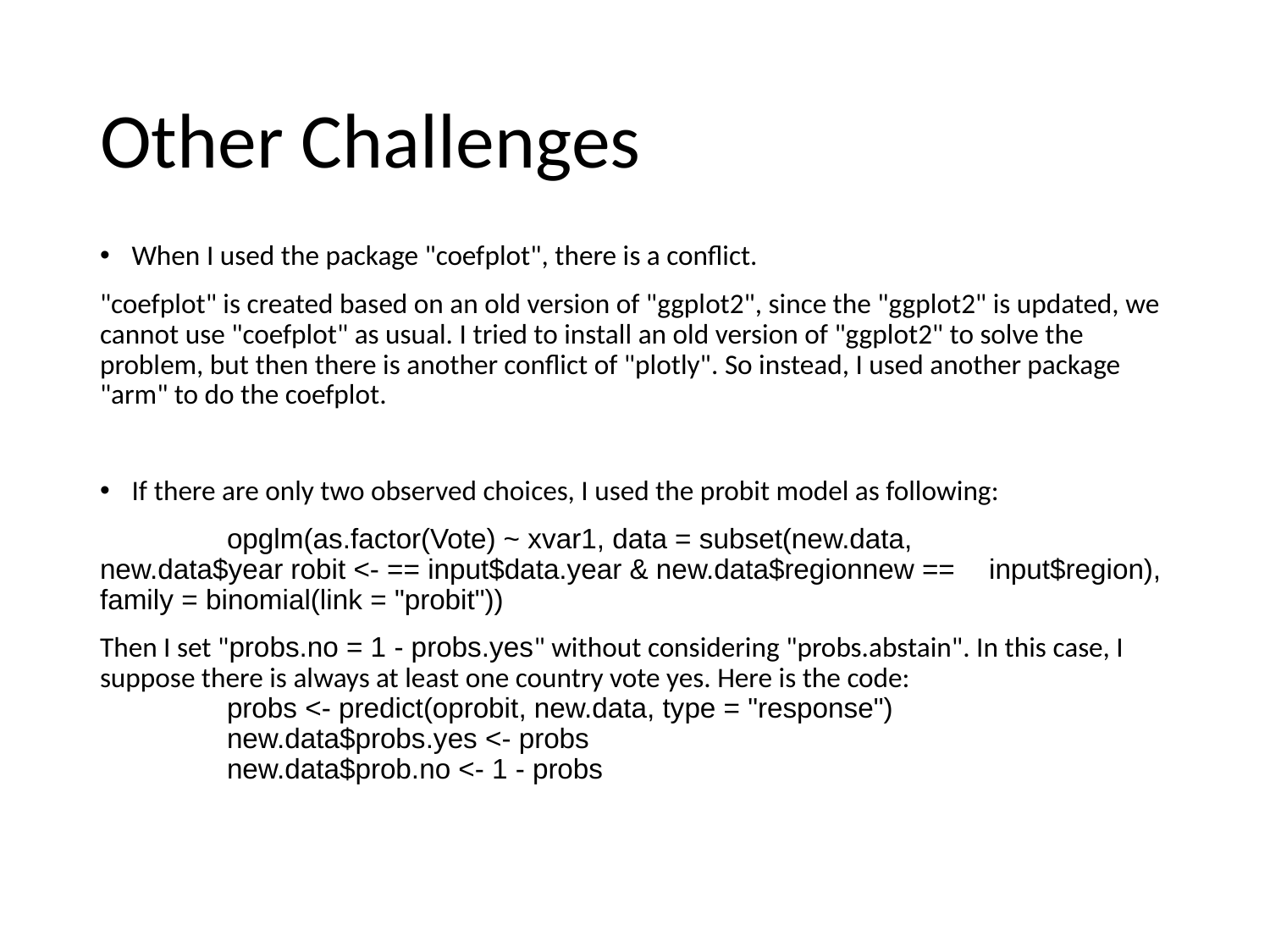

# Other Challenges
When I used the package "coefplot", there is a conflict.
"coefplot" is created based on an old version of "ggplot2", since the "ggplot2" is updated, we cannot use "coefplot" as usual. I tried to install an old version of "ggplot2" to solve the problem, but then there is another conflict of "plotly". So instead, I used another package "arm" to do the coefplot.

If there are only two observed choices, I used the probit model as following:
	opglm(as.factor(Vote) ~ xvar1, data = subset(new.data, 	new.data$year robit <- == input$data.year & new.data$regionnew == 	input$region), family = binomial(link = "probit"))
Then I set "probs.no = 1 - probs.yes" without considering "probs.abstain". In this case, I suppose there is always at least one country vote yes. Here is the code:
	probs <- predict(oprobit, new.data, type = "response")
	new.data$probs.yes <- probs
	new.data$prob.no <- 1 - probs